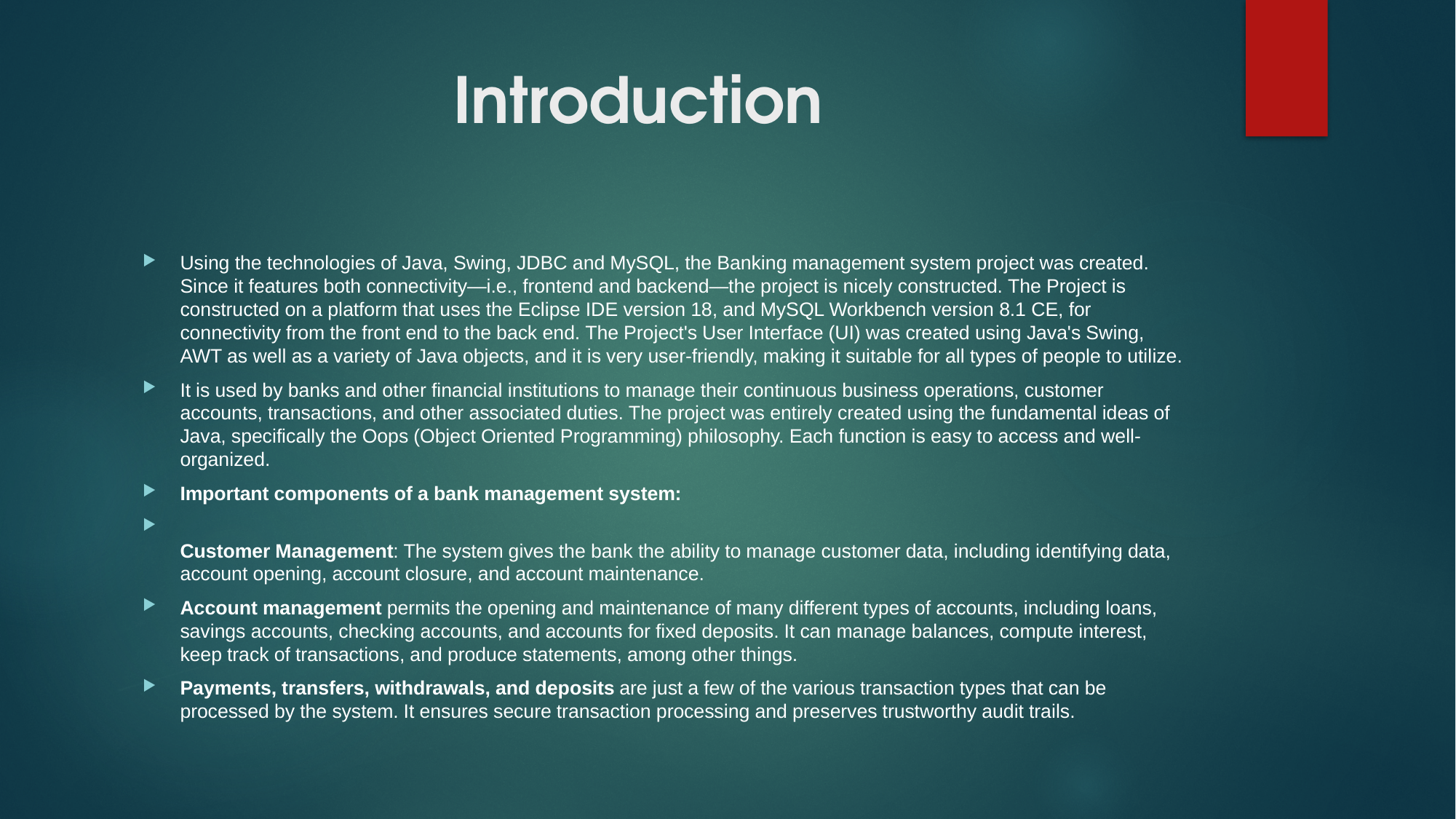

# Introduction
Using the technologies of Java, Swing, JDBC and MySQL, the Banking management system project was created. Since it features both connectivity—i.e., frontend and backend—the project is nicely constructed. The Project is constructed on a platform that uses the Eclipse IDE version 18, and MySQL Workbench version 8.1 CE, for connectivity from the front end to the back end. The Project's User Interface (UI) was created using Java's Swing, AWT as well as a variety of Java objects, and it is very user-friendly, making it suitable for all types of people to utilize.
It is used by banks and other financial institutions to manage their continuous business operations, customer accounts, transactions, and other associated duties. The project was entirely created using the fundamental ideas of Java, specifically the Oops (Object Oriented Programming) philosophy. Each function is easy to access and well-organized.
Important components of a bank management system:
Customer Management: The system gives the bank the ability to manage customer data, including identifying data, account opening, account closure, and account maintenance.
Account management permits the opening and maintenance of many different types of accounts, including loans, savings accounts, checking accounts, and accounts for fixed deposits. It can manage balances, compute interest, keep track of transactions, and produce statements, among other things.
Payments, transfers, withdrawals, and deposits are just a few of the various transaction types that can be processed by the system. It ensures secure transaction processing and preserves trustworthy audit trails.